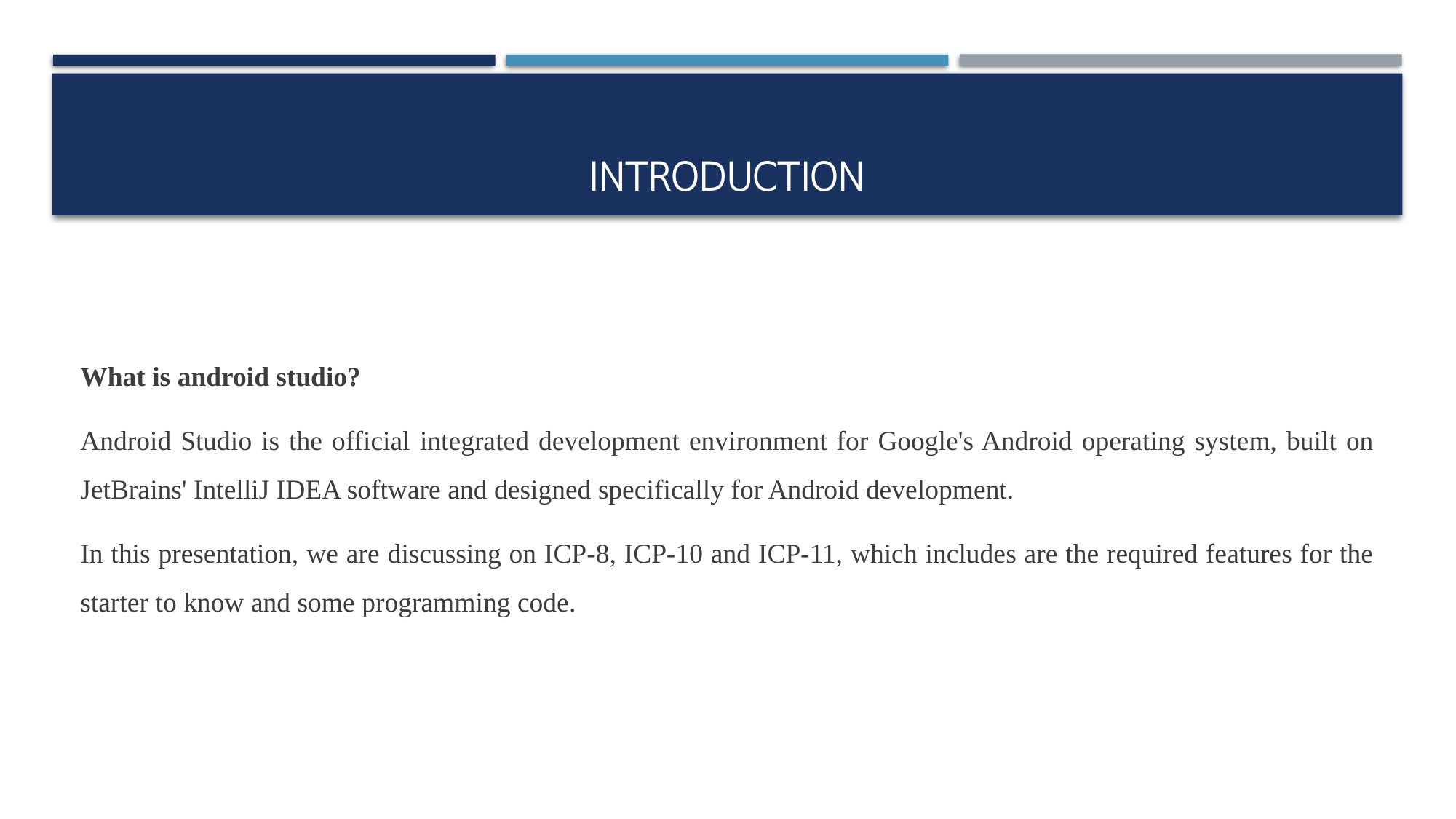

# INTRODUCTION
What is android studio?
Android Studio is the official integrated development environment for Google's Android operating system, built on JetBrains' IntelliJ IDEA software and designed specifically for Android development.
In this presentation, we are discussing on ICP-8, ICP-10 and ICP-11, which includes are the required features for the starter to know and some programming code.